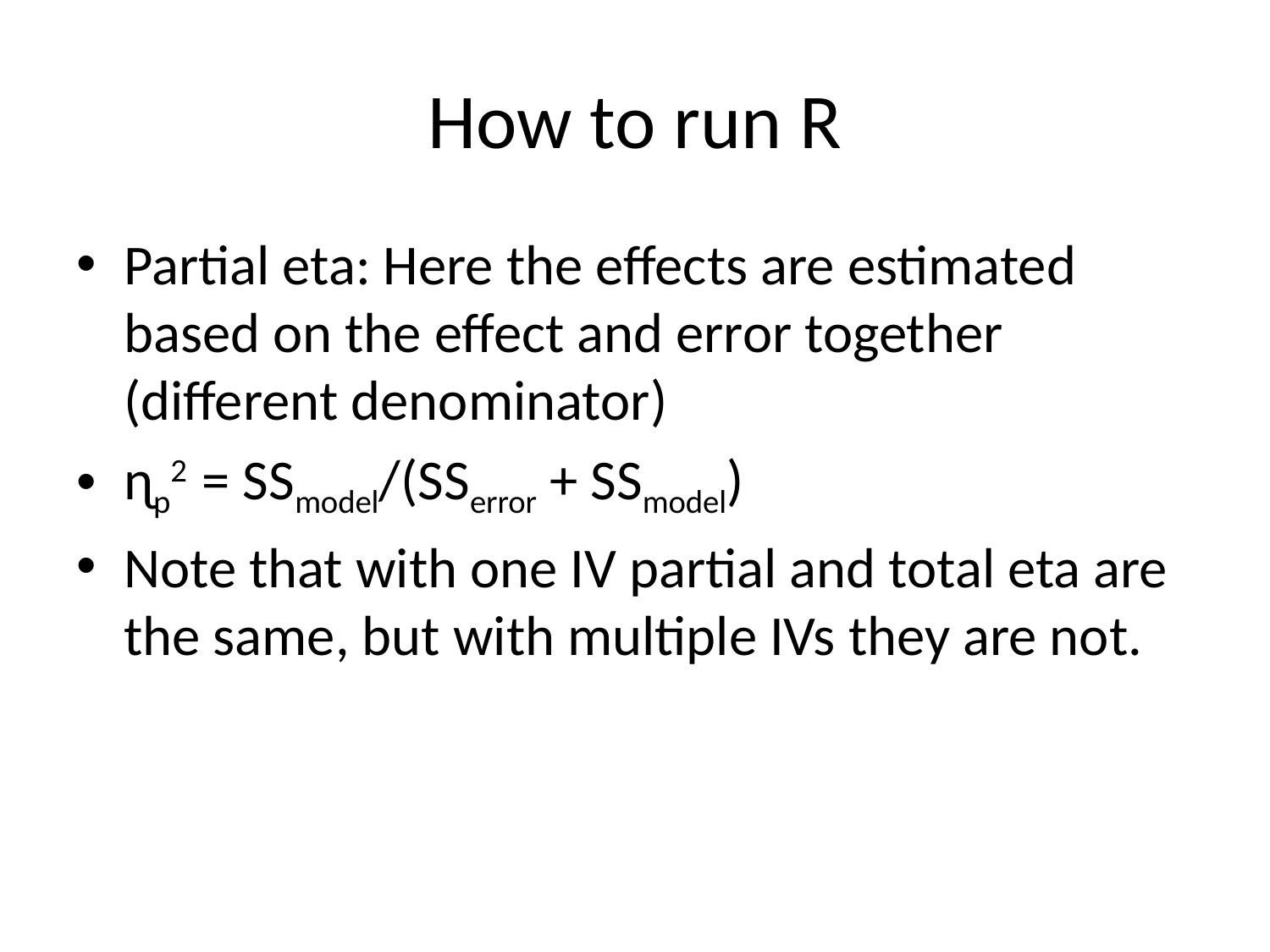

# How to run R
Partial eta: Here the effects are estimated based on the effect and error together (different denominator)
ɳp2  = SSmodel/(SSerror + SSmodel)
Note that with one IV partial and total eta are the same, but with multiple IVs they are not.